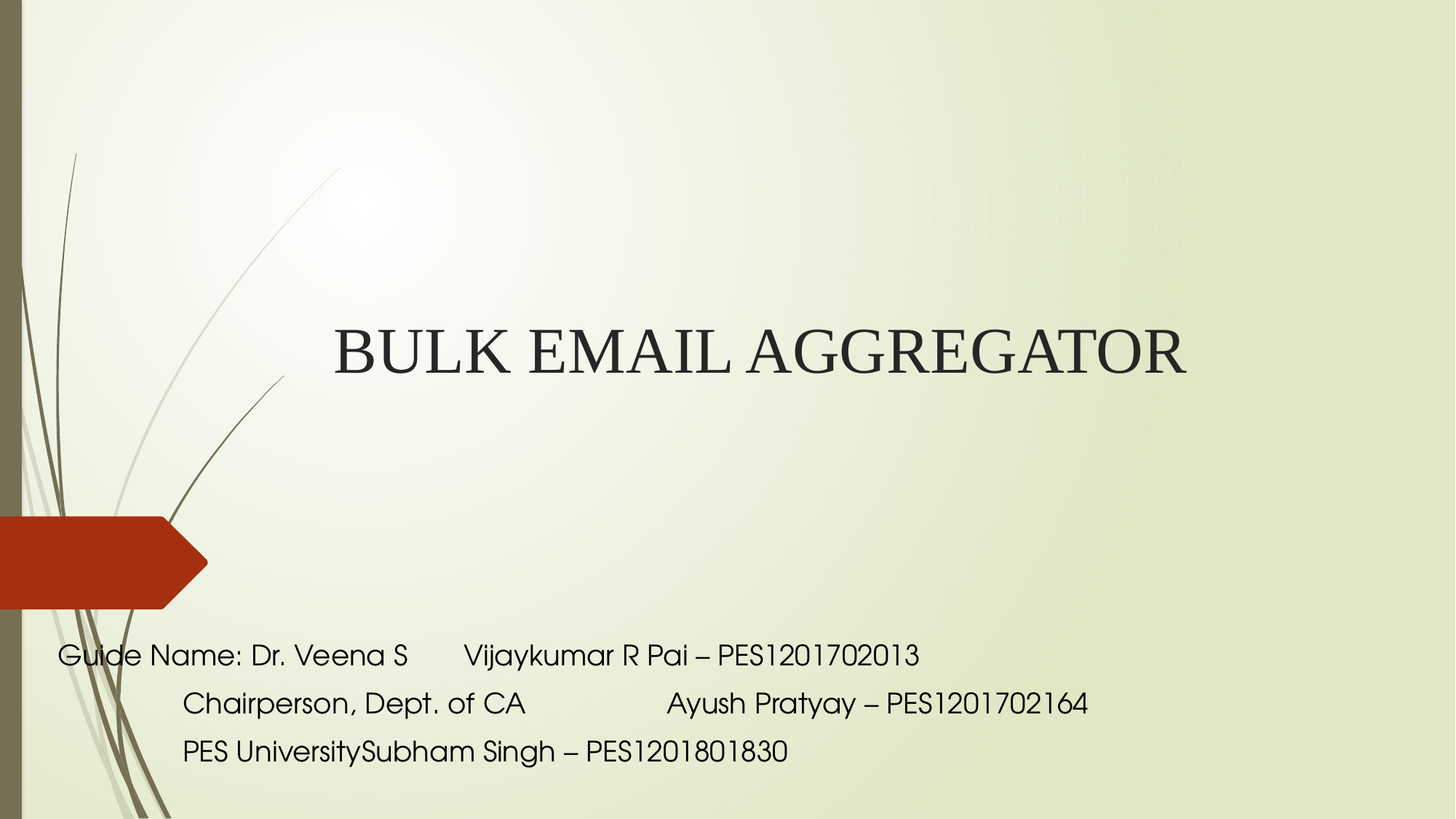

# BULK EMAIL AGGREGATOR
Guide Name: Dr. Veena S									Vijaykumar R Pai – PES1201702013
			   Chairperson, Dept. of CA					Ayush Pratyay – PES1201702164
			   PES University									Subham Singh – PES1201801830